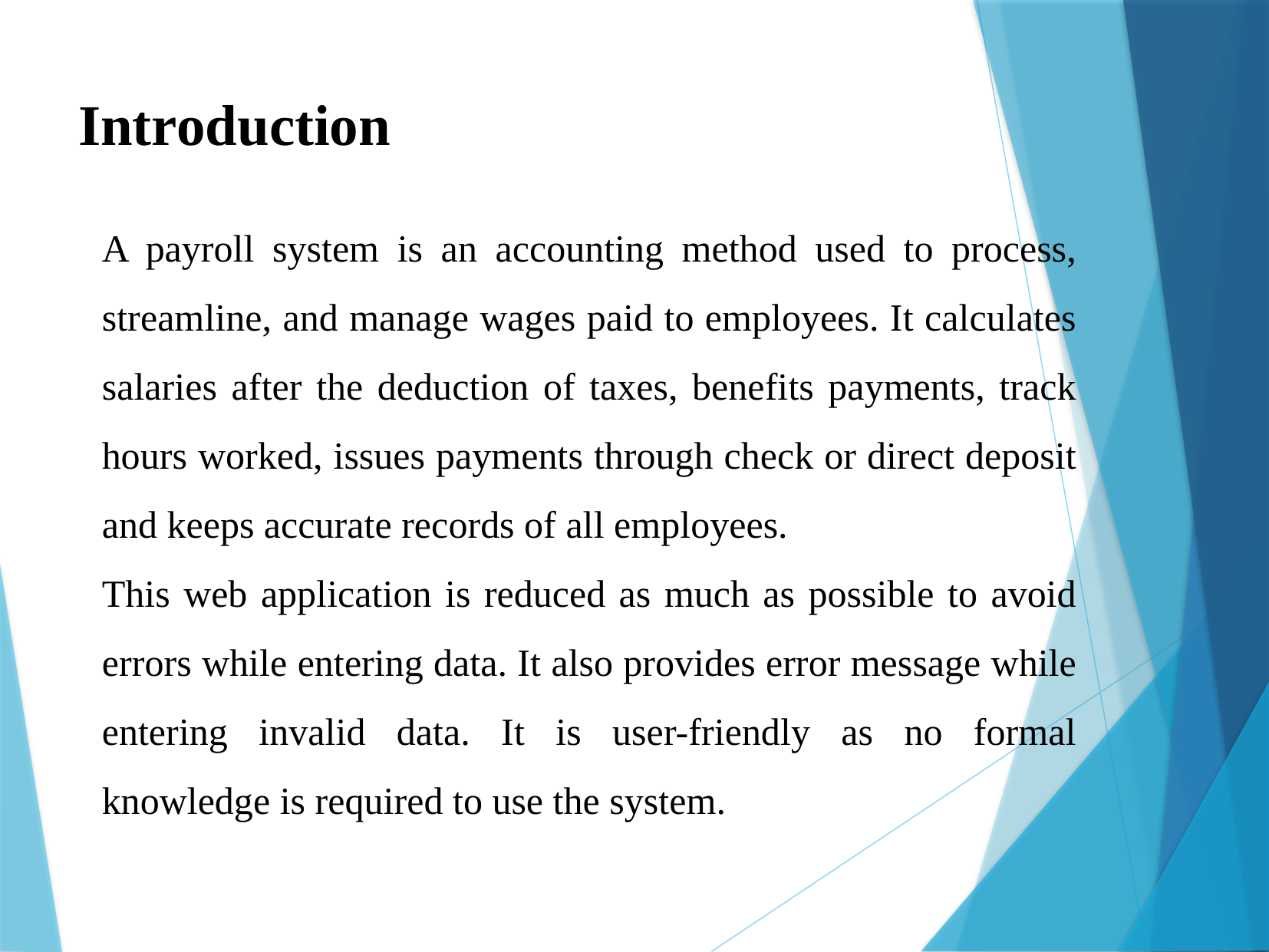

Introduction
A payroll system is an accounting method used to process, streamline, and manage wages paid to employees. It calculates salaries after the deduction of taxes, benefits payments, track hours worked, issues payments through check or direct deposit and keeps accurate records of all employees.
This web application is reduced as much as possible to avoid errors while entering data. It also provides error message while entering invalid data. It is user-friendly as no formal knowledge is required to use the system.